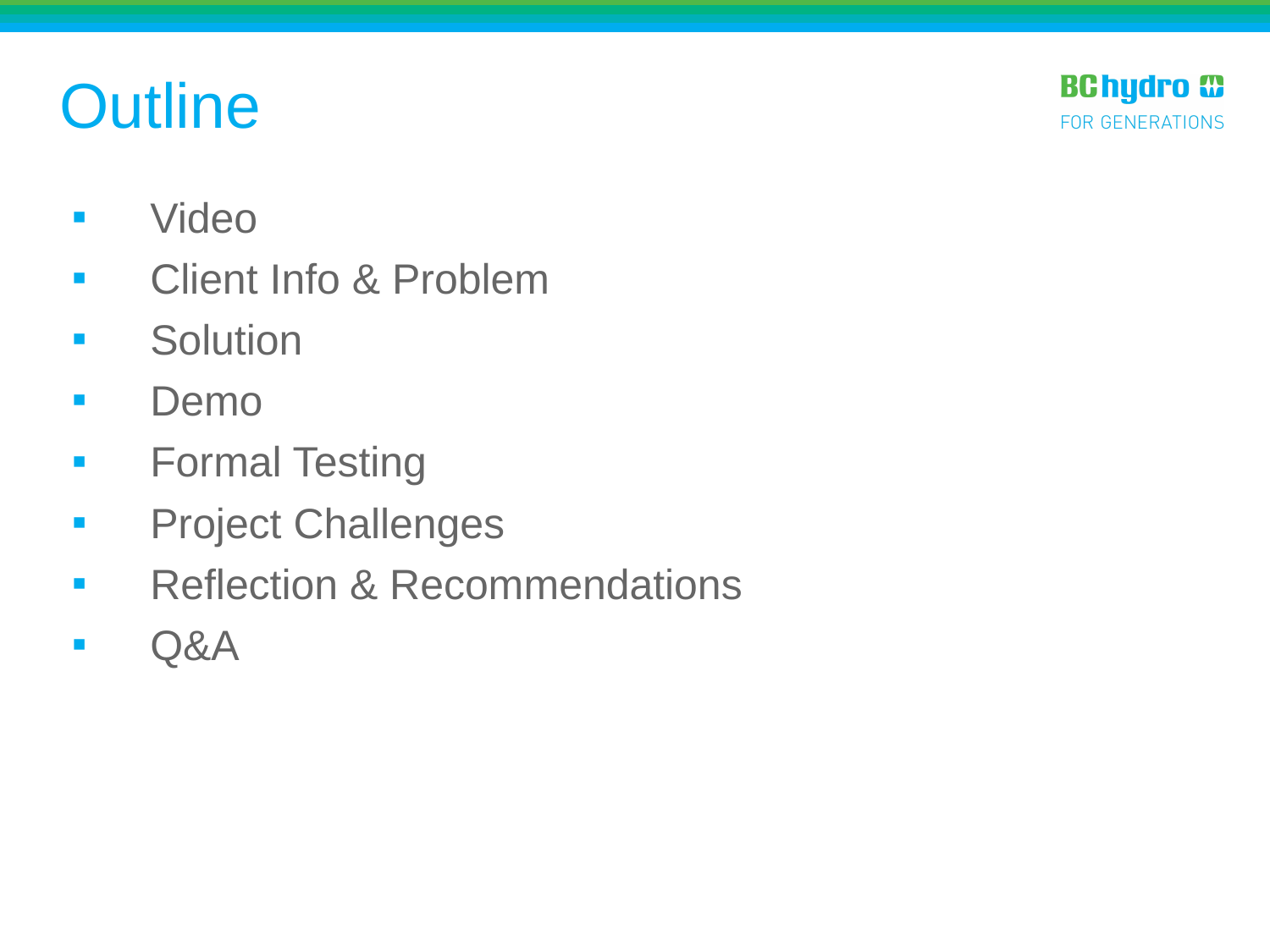

Outline
Video
Client Info & Problem
Solution
Demo
Formal Testing
Project Challenges
Reflection & Recommendations
Q&A